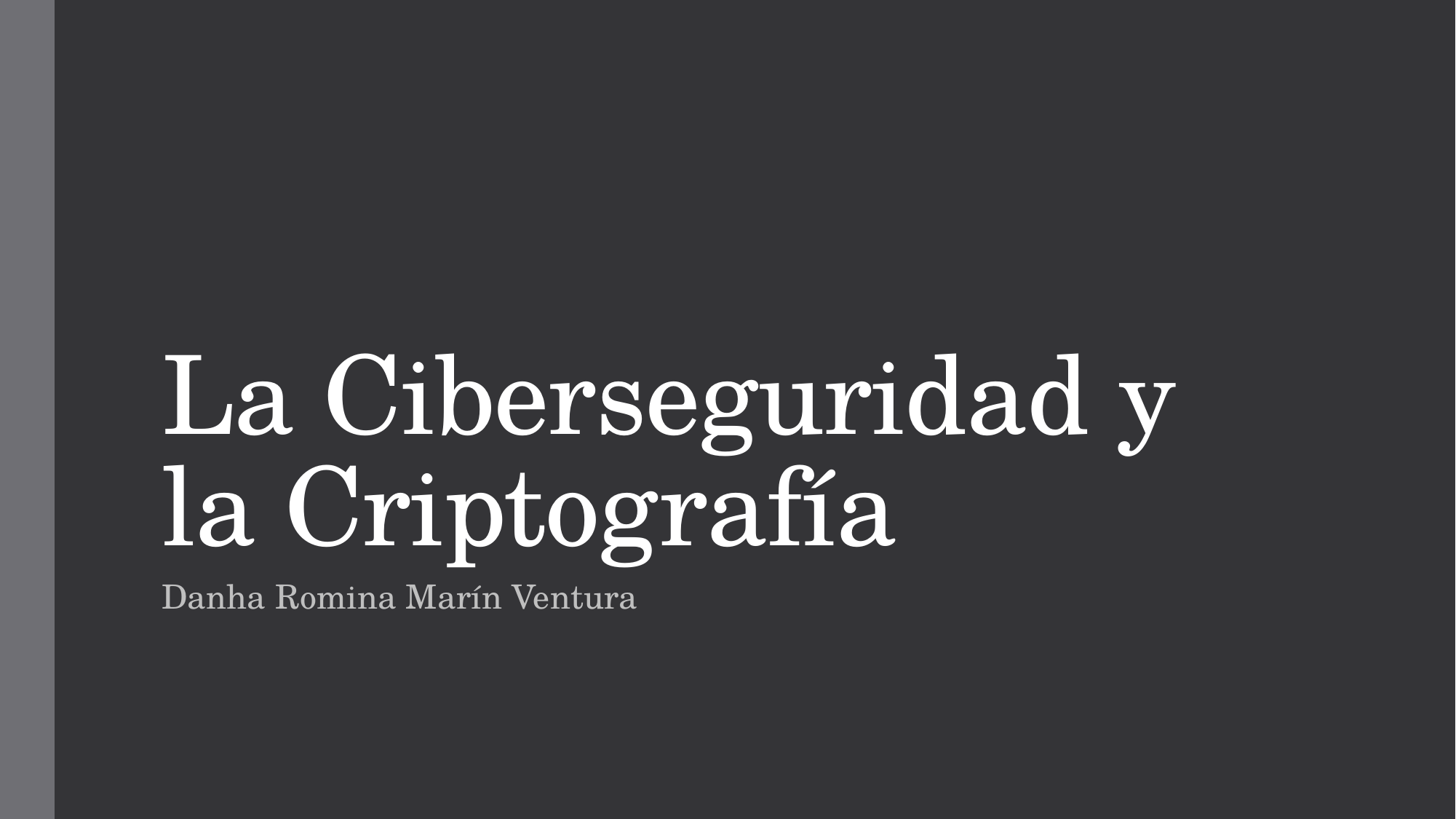

# La Ciberseguridad y la Criptografía
Danha Romina Marín Ventura